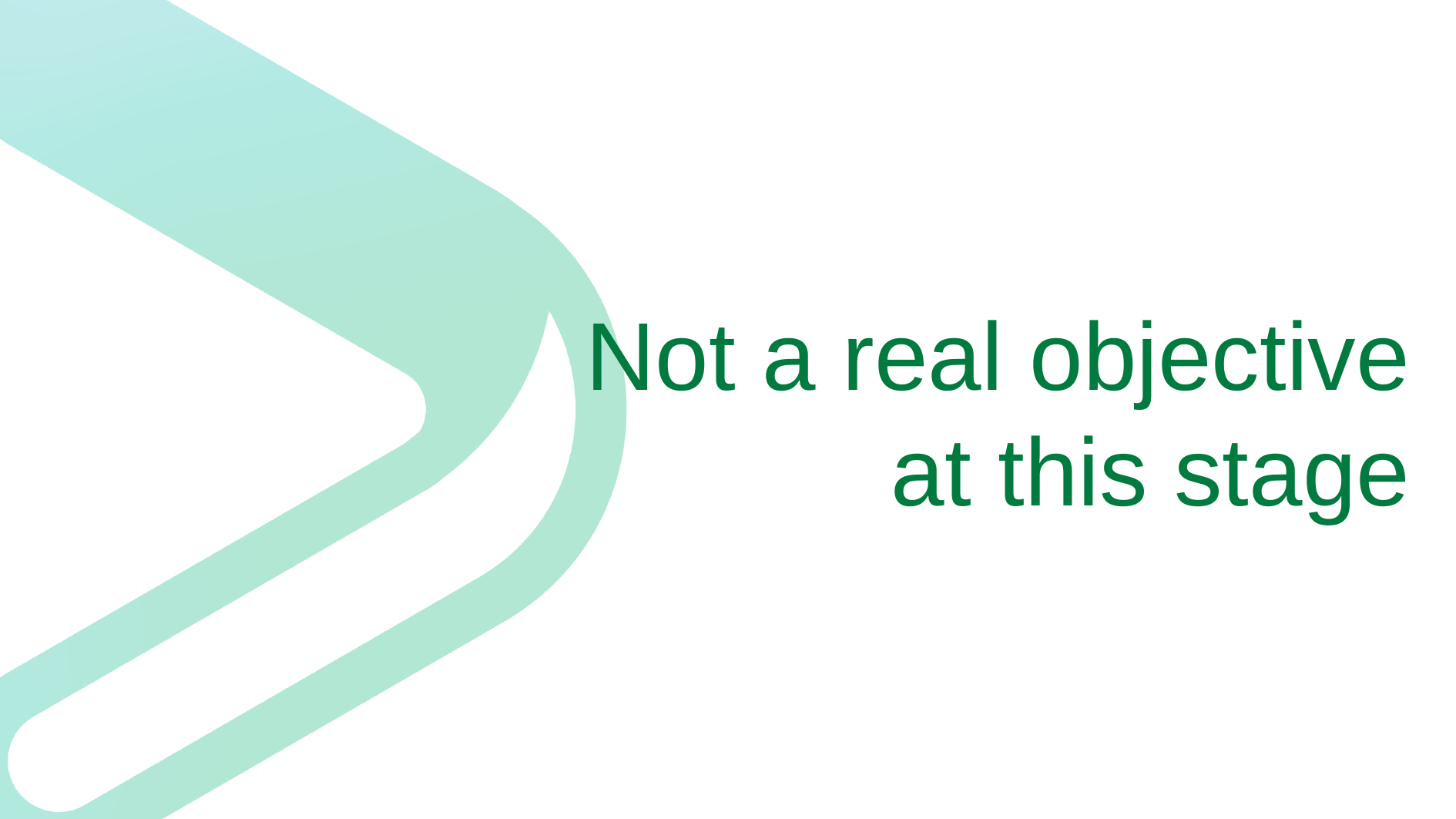

# Not a real objective at this stage